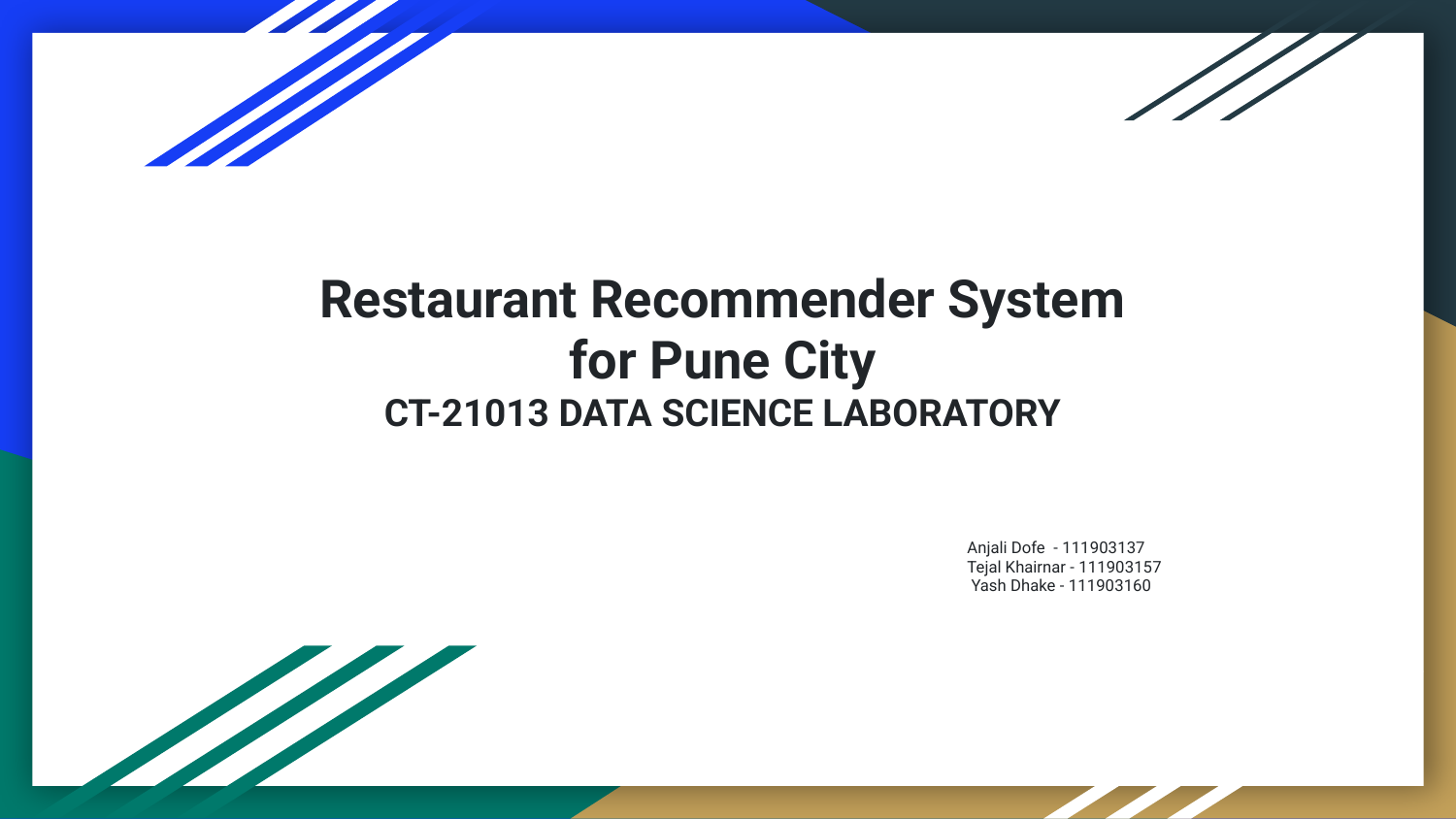

# Restaurant Recommender System for Pune City
CT-21013 DATA SCIENCE LABORATORY

                                                 Anjali Dofe  - 111903137
                                                 Tejal Khairnar - 111903157
                                                  Yash Dhake - 111903160